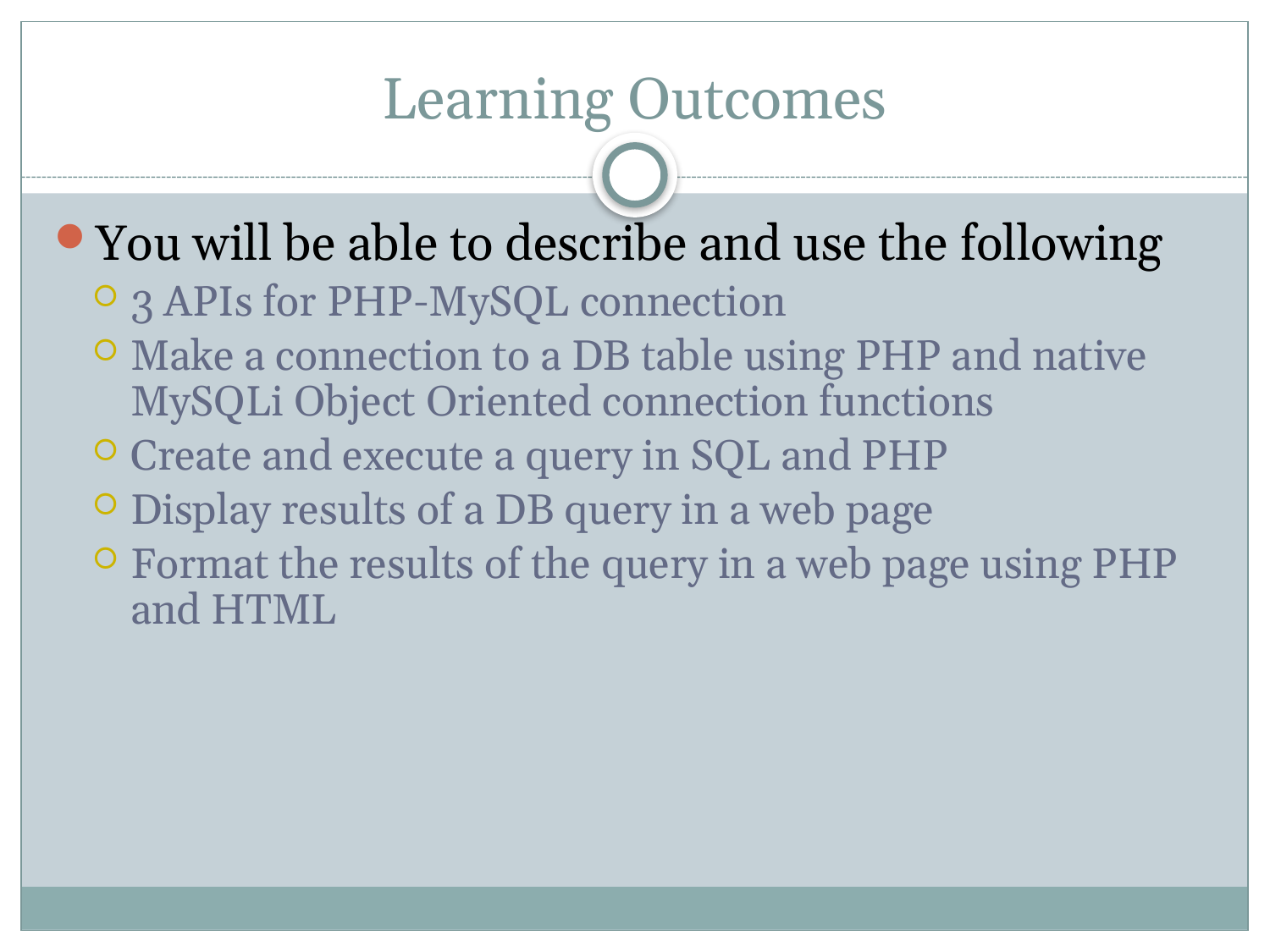

# Learning Outcomes
You will be able to describe and use the following
3 APIs for PHP-MySQL connection
Make a connection to a DB table using PHP and native MySQLi Object Oriented connection functions
Create and execute a query in SQL and PHP
Display results of a DB query in a web page
Format the results of the query in a web page using PHP and HTML